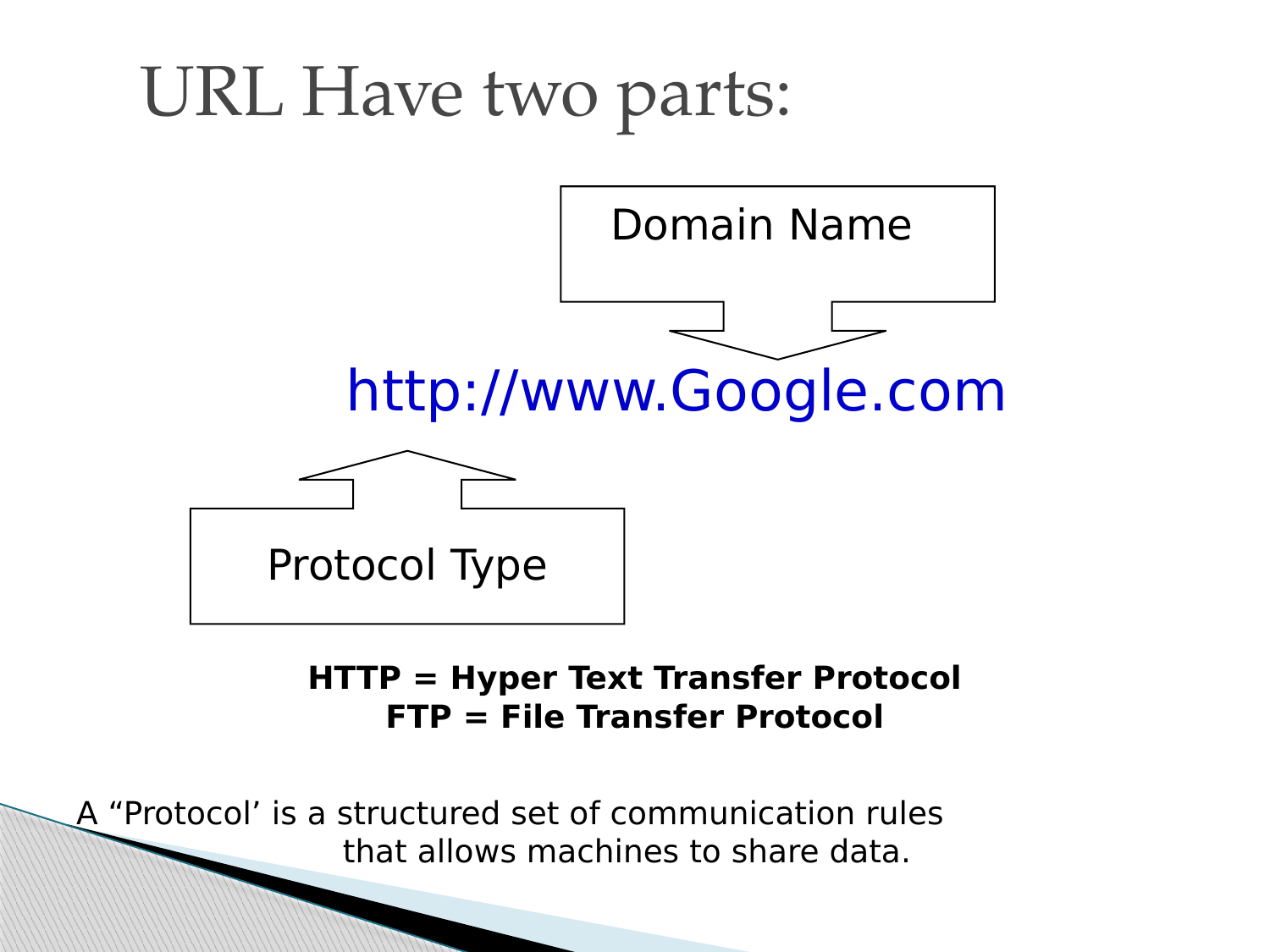

URL Have two parts:

Domain Name
http://www.Google.com
Protocol Type
HTTP = Hyper Text Transfer Protocol
FTP = File Transfer Protocol

A “Protocol’ is a structured set of communication rules                        that allows machines to share data.